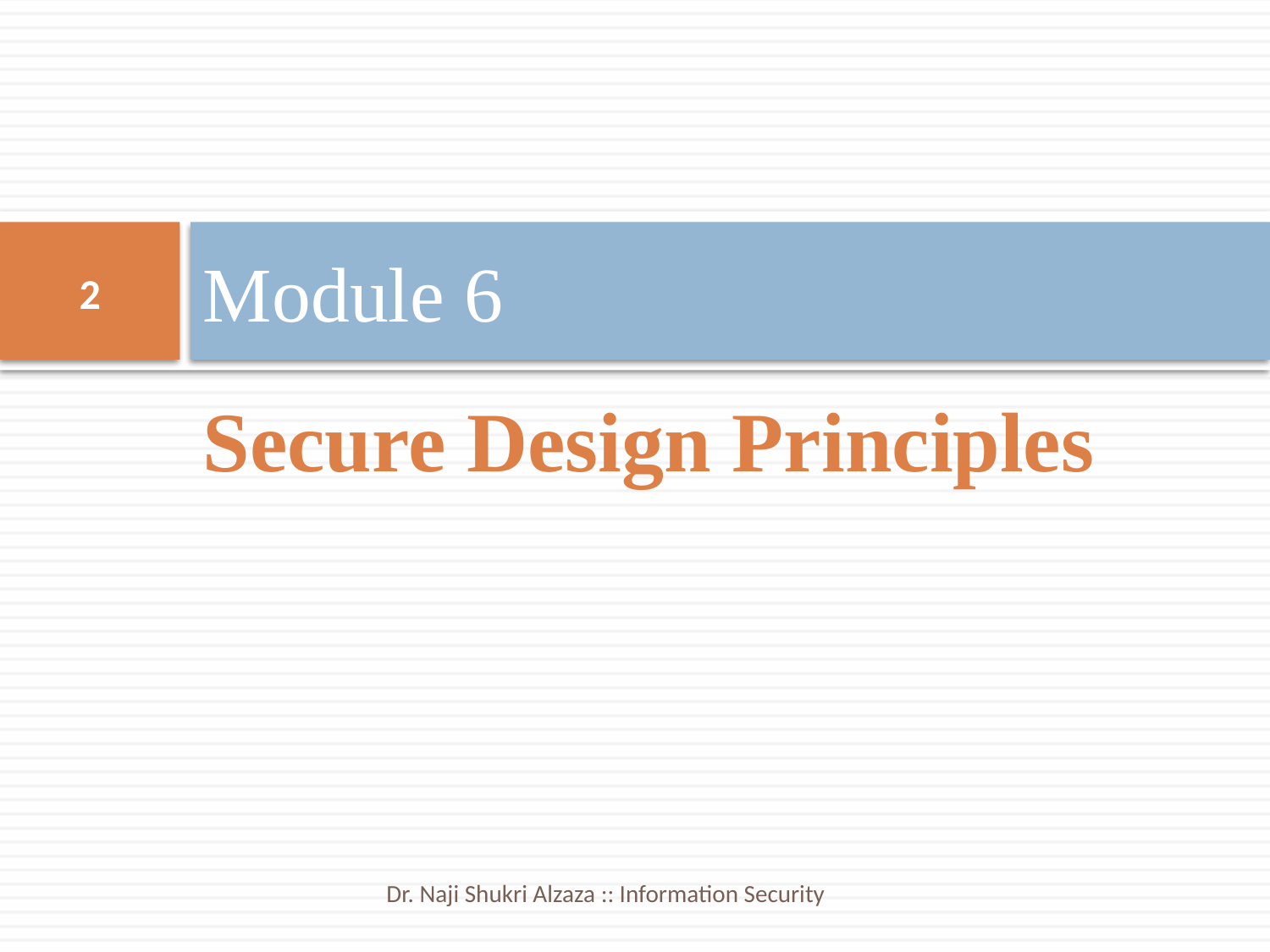

Module 6
2
Secure Design Principles
Dr. Naji Shukri Alzaza :: Information Security